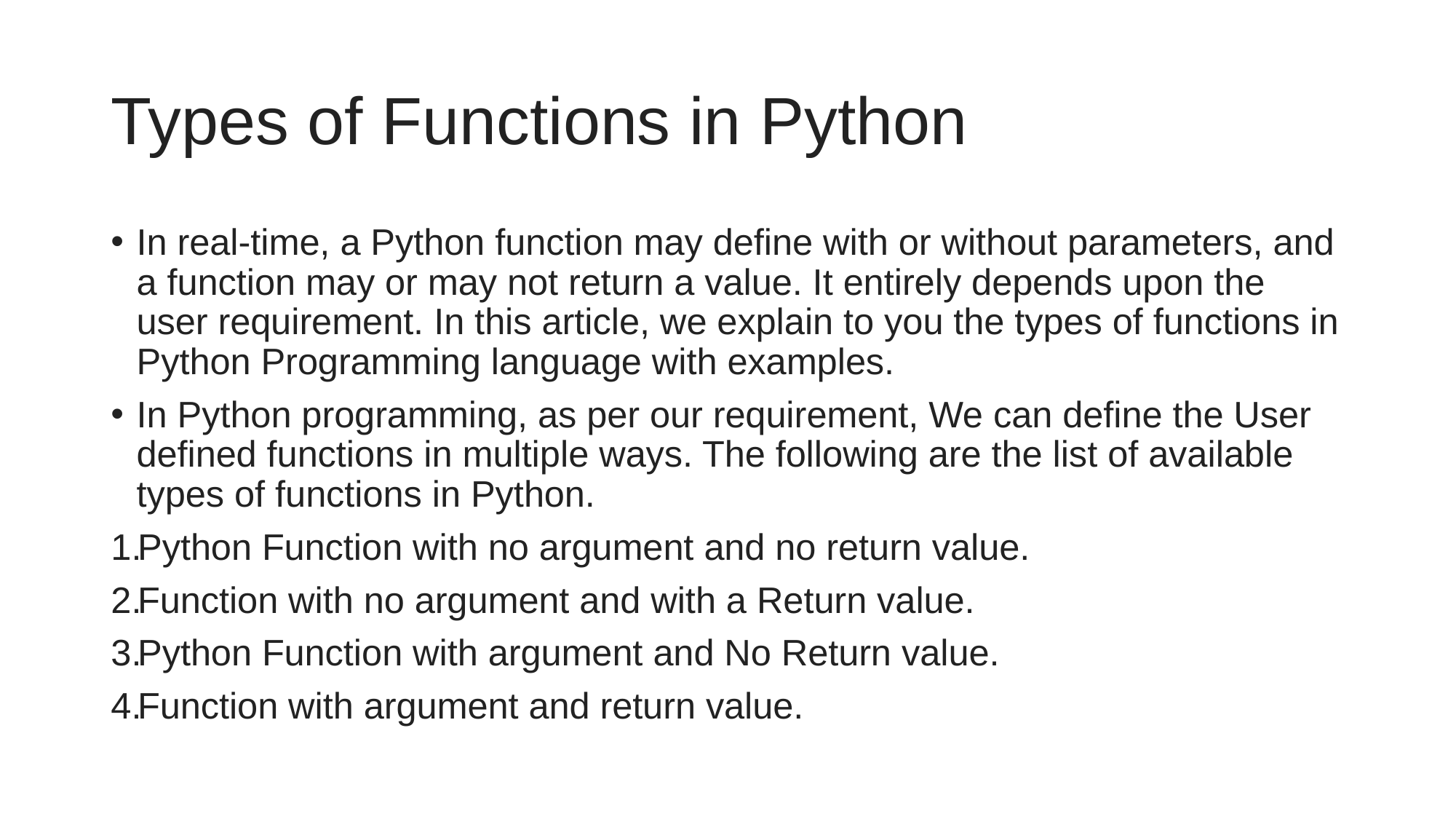

# Types of Functions in Python
In real-time, a Python function may define with or without parameters, and a function may or may not return a value. It entirely depends upon the user requirement. In this article, we explain to you the types of functions in Python Programming language with examples.
In Python programming, as per our requirement, We can define the User defined functions in multiple ways. The following are the list of available types of functions in Python.
Python Function with no argument and no return value.
Function with no argument and with a Return value.
Python Function with argument and No Return value.
Function with argument and return value.